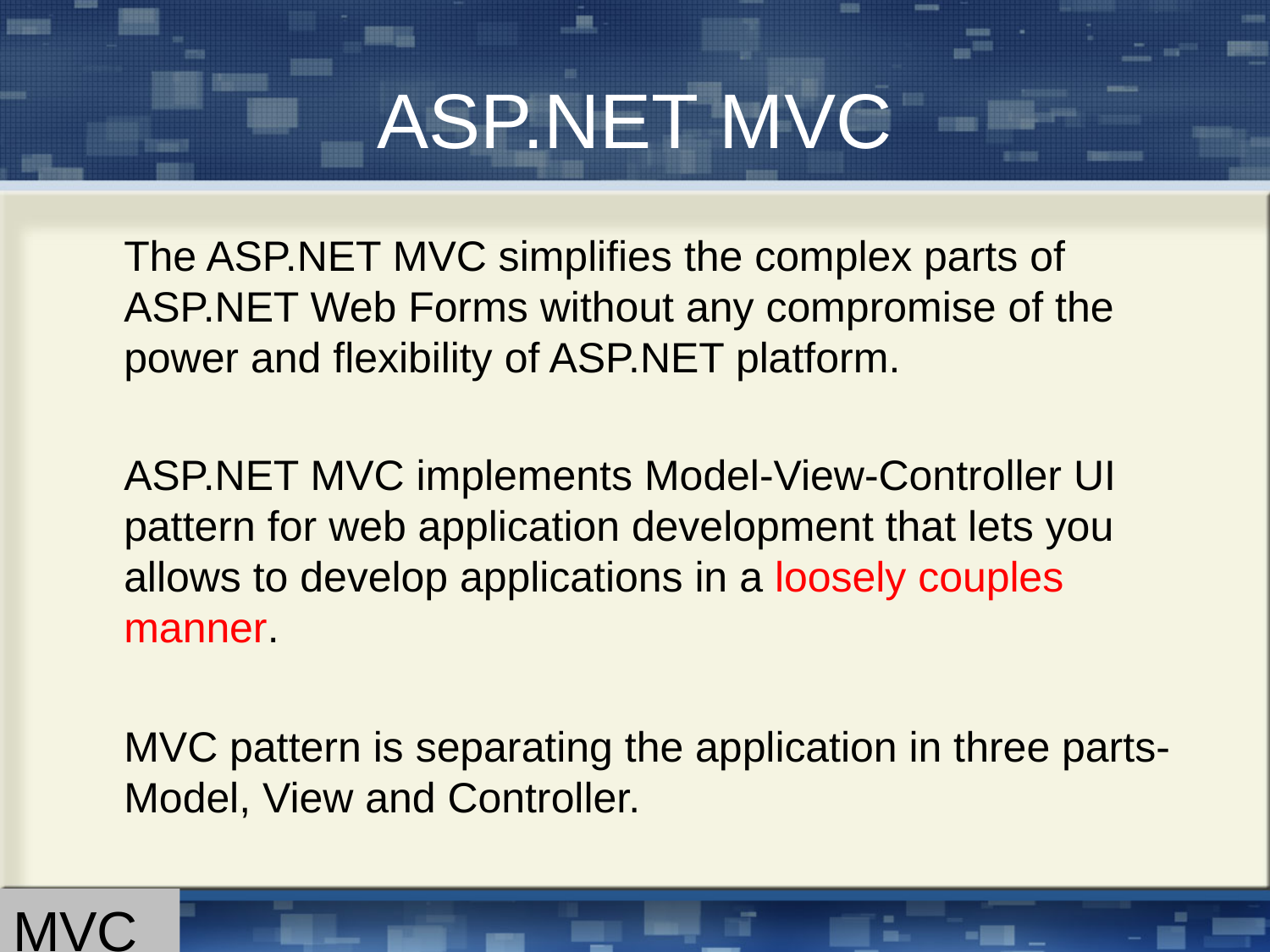

# ASP.NET MVC
	The ASP.NET MVC simplifies the complex parts of ASP.NET Web Forms without any compromise of the power and flexibility of ASP.NET platform.

	ASP.NET MVC implements Model-View-Controller UI pattern for web application development that lets you allows to develop applications in a loosely couples manner.

	MVC pattern is separating the application in three parts- Model, View and Controller.
MVC